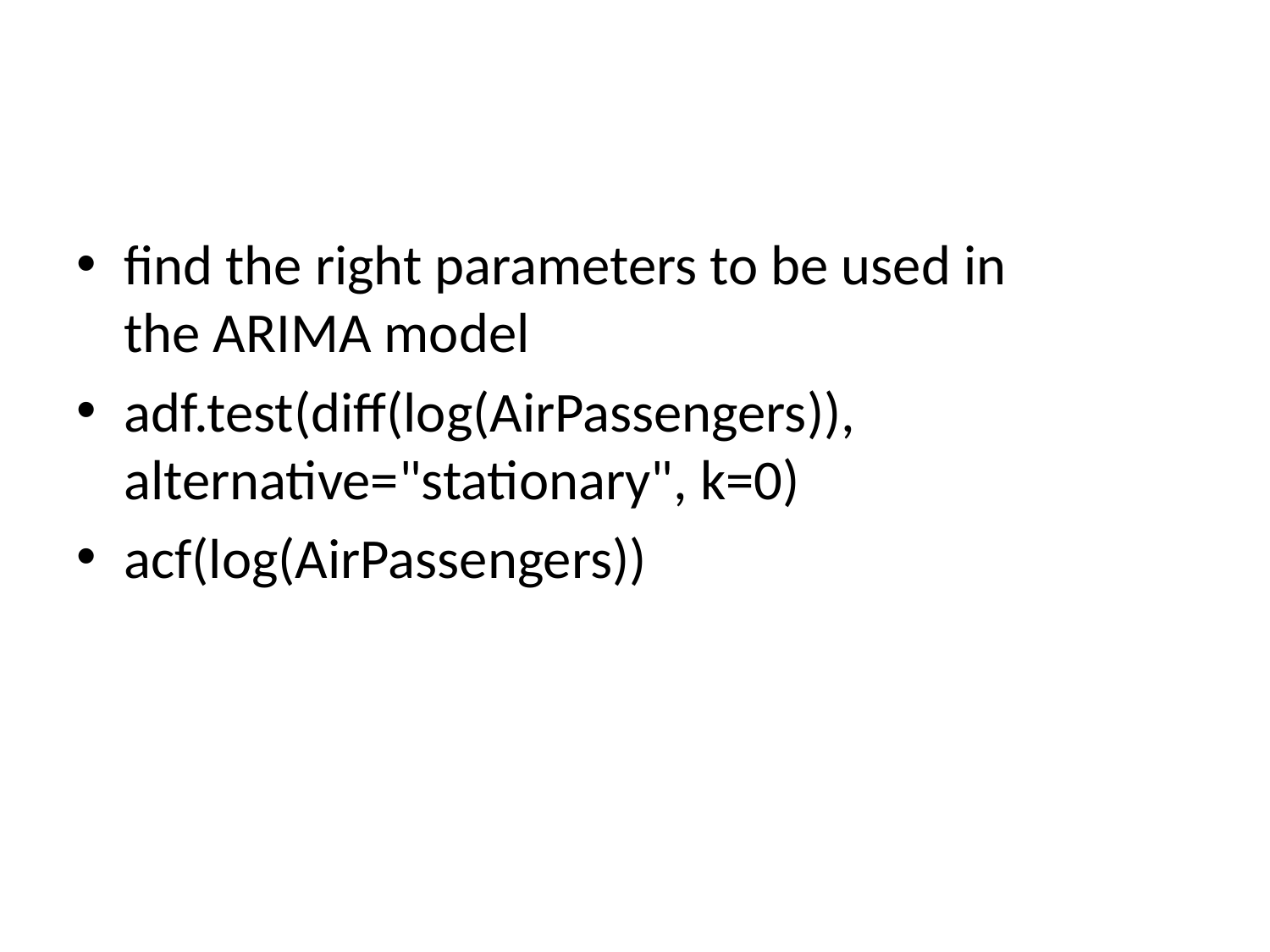

#
find the right parameters to be used in the ARIMA model
adf.test(diff(log(AirPassengers)), alternative="stationary", k=0)
acf(log(AirPassengers))